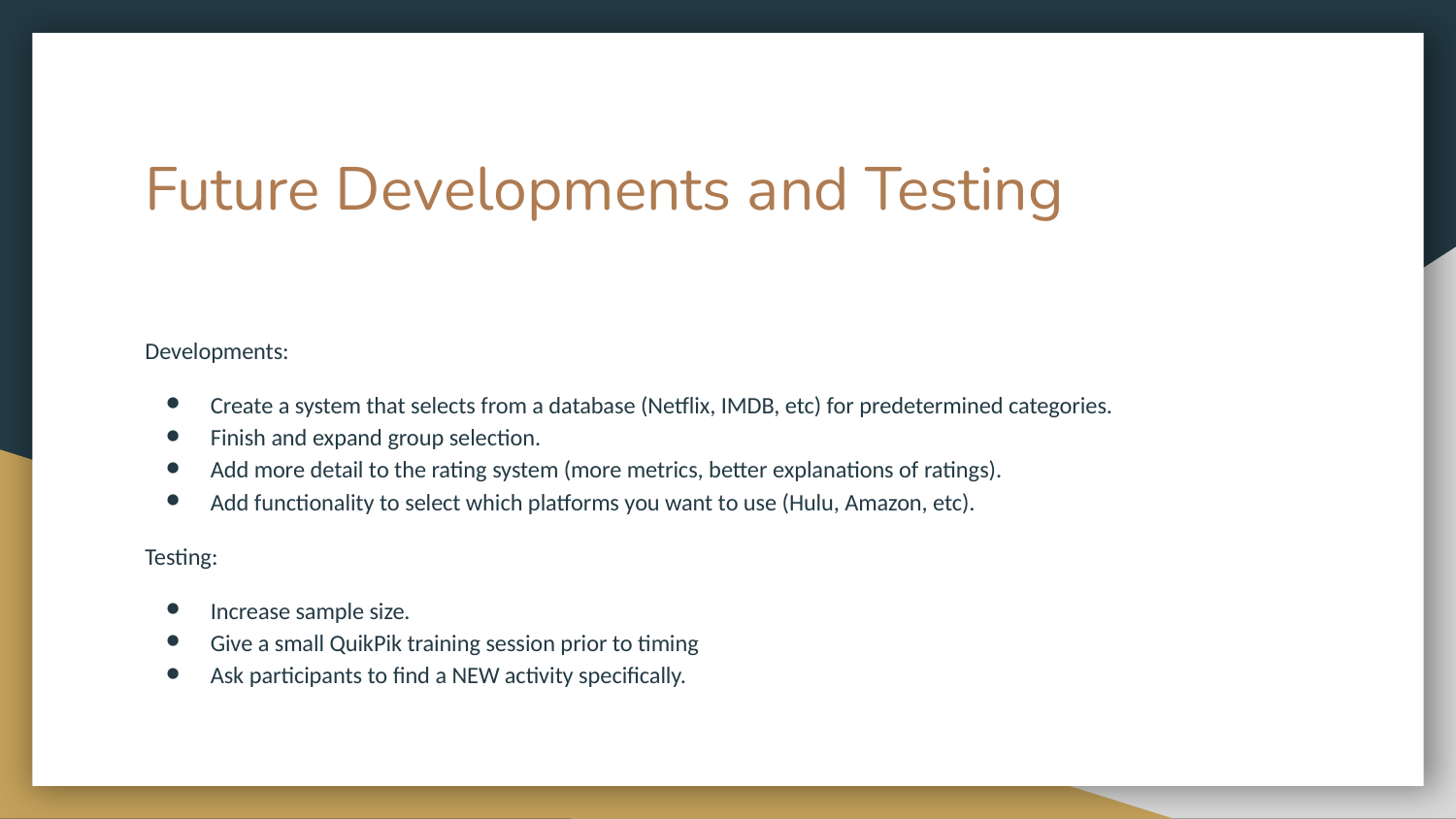

# Future Developments and Testing
Developments:
Create a system that selects from a database (Netflix, IMDB, etc) for predetermined categories.
Finish and expand group selection.
Add more detail to the rating system (more metrics, better explanations of ratings).
Add functionality to select which platforms you want to use (Hulu, Amazon, etc).
Testing:
Increase sample size.
Give a small QuikPik training session prior to timing
Ask participants to find a NEW activity specifically.